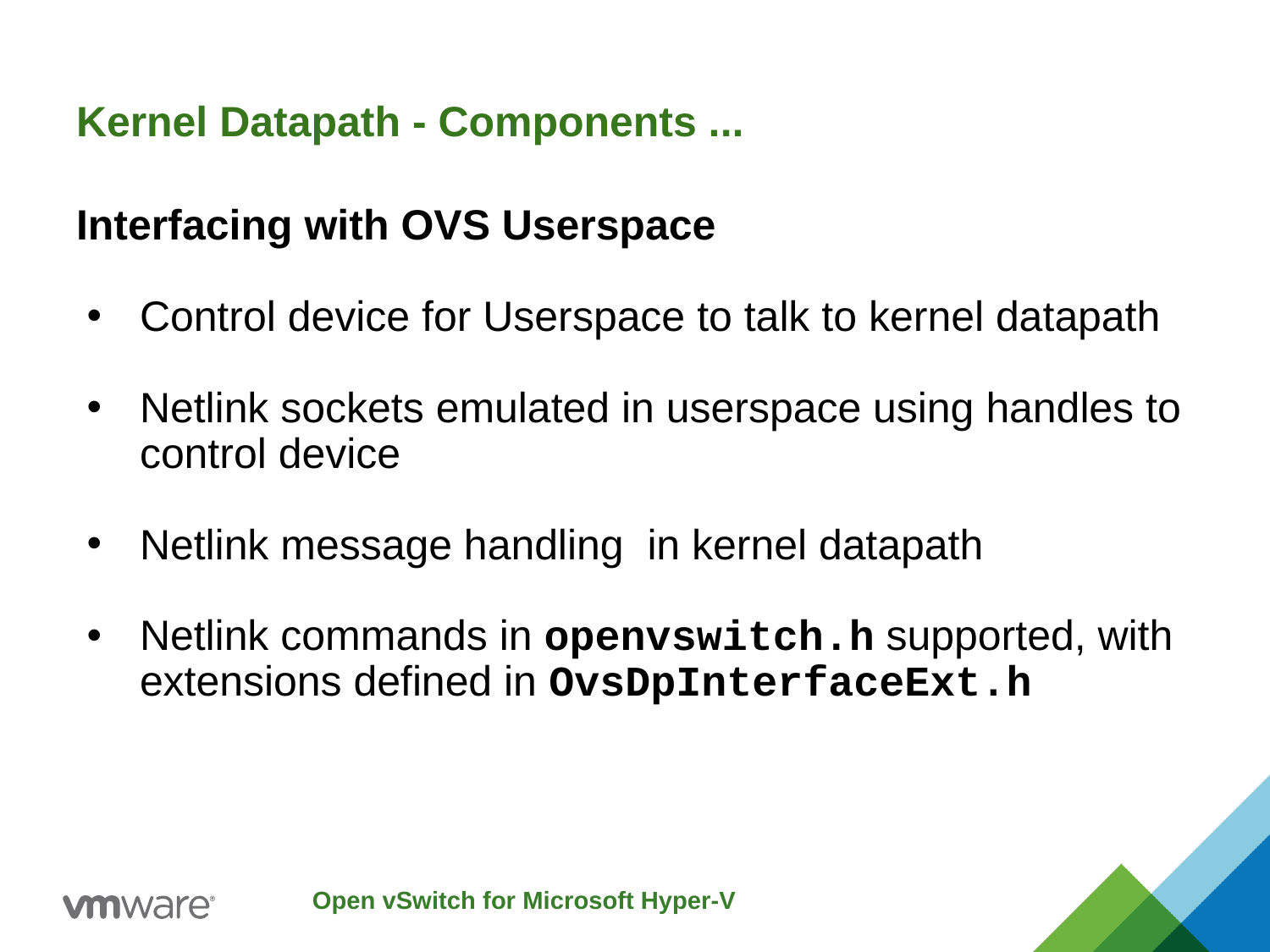

# Kernel Datapath - Components ...
Interfacing with OVS Userspace

Control device for Userspace to talk to kernel datapath

Netlink sockets emulated in userspace using handles to control device

Netlink message handling  in kernel datapath

Netlink commands in openvswitch.h supported, with extensions defined in OvsDpInterfaceExt.h